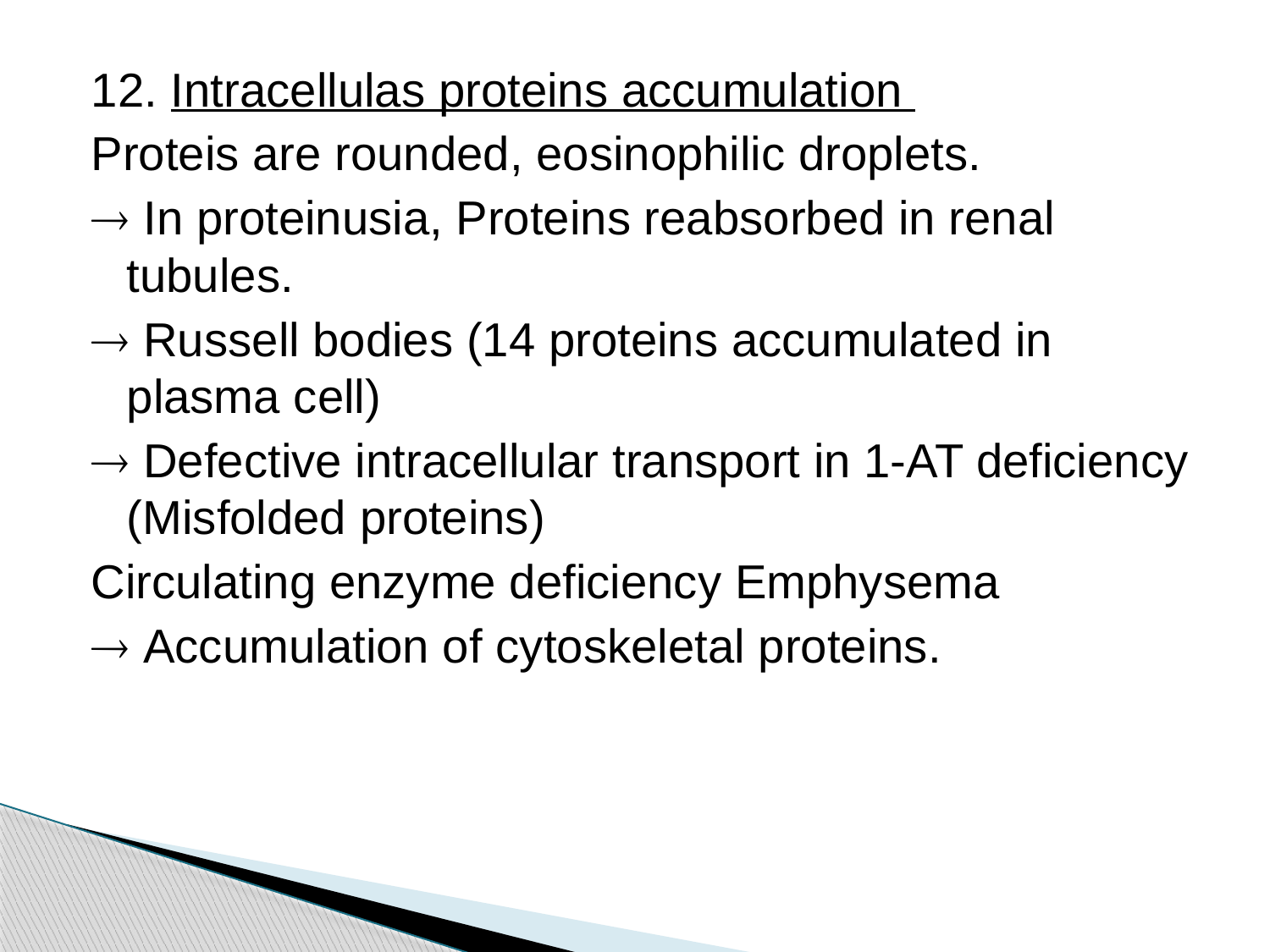

12. Intracellulas proteins accumulation
Proteis are rounded, eosinophilic droplets.
→ In proteinusia, Proteins reabsorbed in renal tubules.
→ Russell bodies (14 proteins accumulated in plasma cell)
→ Defective intracellular transport in 1-AT deficiency (Misfolded proteins)
Circulating enzyme deficiency Emphysema
→ Accumulation of cytoskeletal proteins.